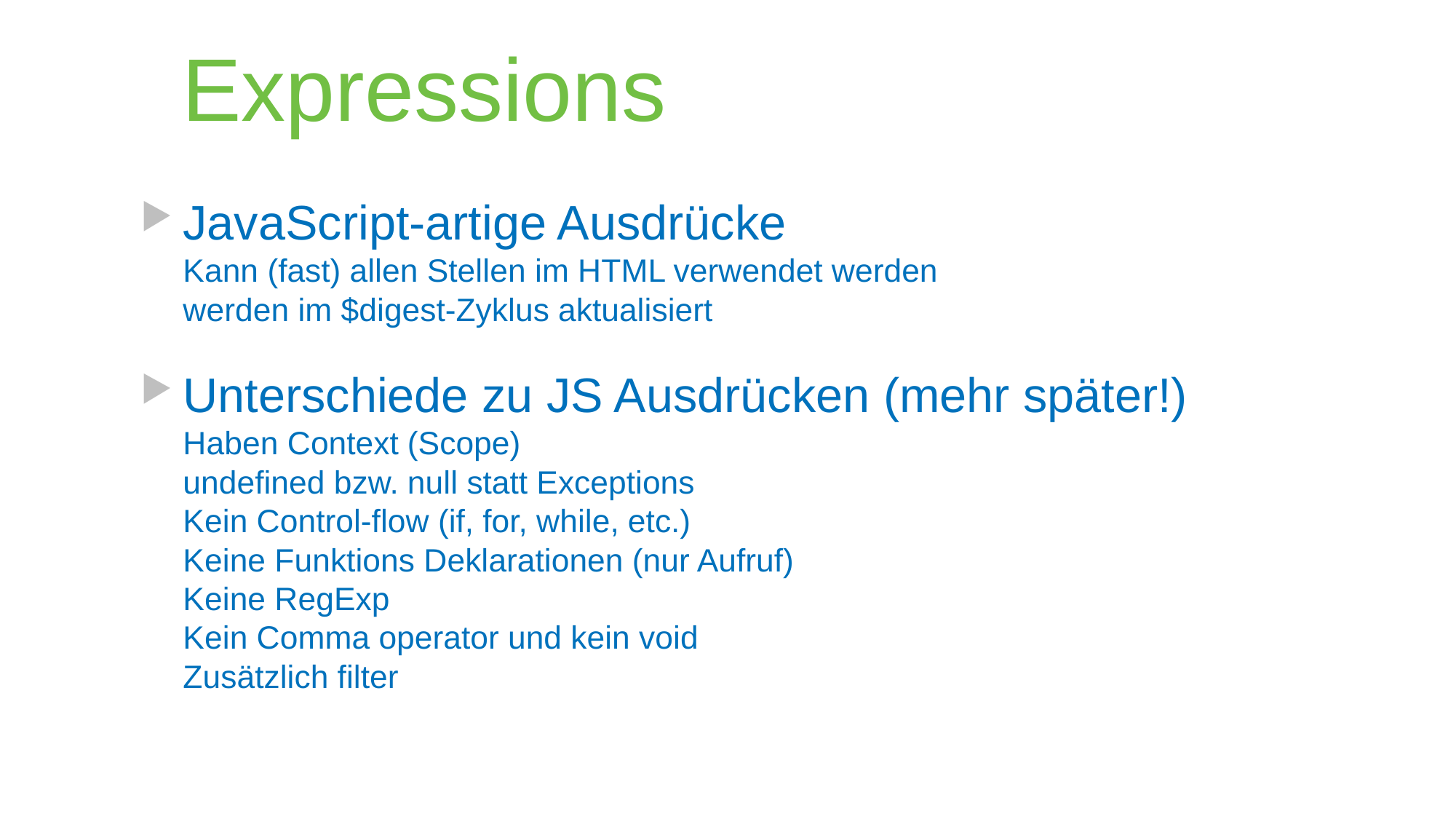

# Expressions
JavaScript-artige Ausdrücke
Kann (fast) allen Stellen im HTML verwendet werden
werden im $digest-Zyklus aktualisiert
Unterschiede zu JS Ausdrücken (mehr später!)
Haben Context (Scope)
undefined bzw. null statt Exceptions
Kein Control-flow (if, for, while, etc.)
Keine Funktions Deklarationen (nur Aufruf)
Keine RegExp
Kein Comma operator und kein void
Zusätzlich filter